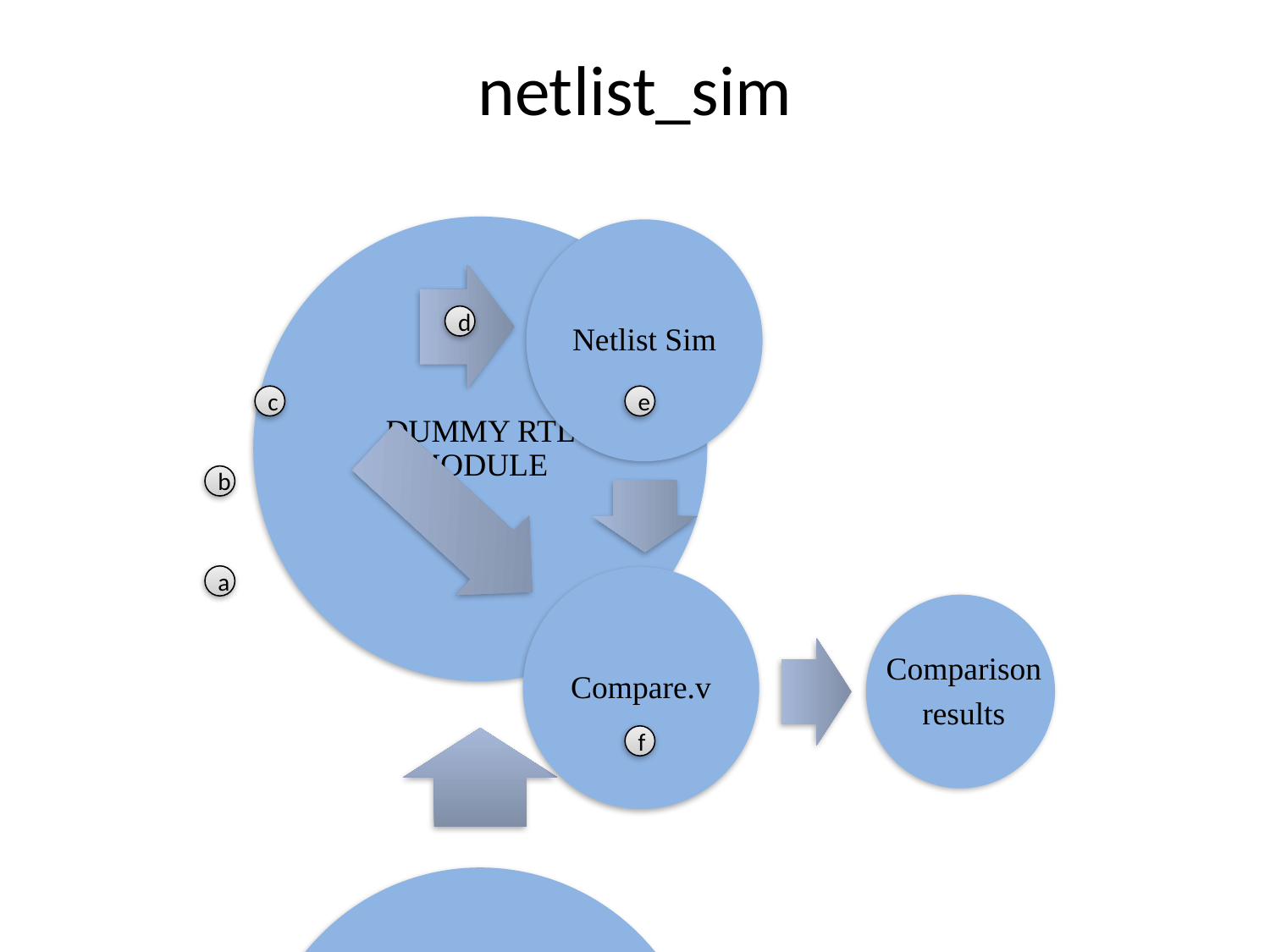

# netlist_sim
FSDB

Dummy RTL module

Netlist Sim

Compare.v

Comparison
results

d
c
e
b
a
f